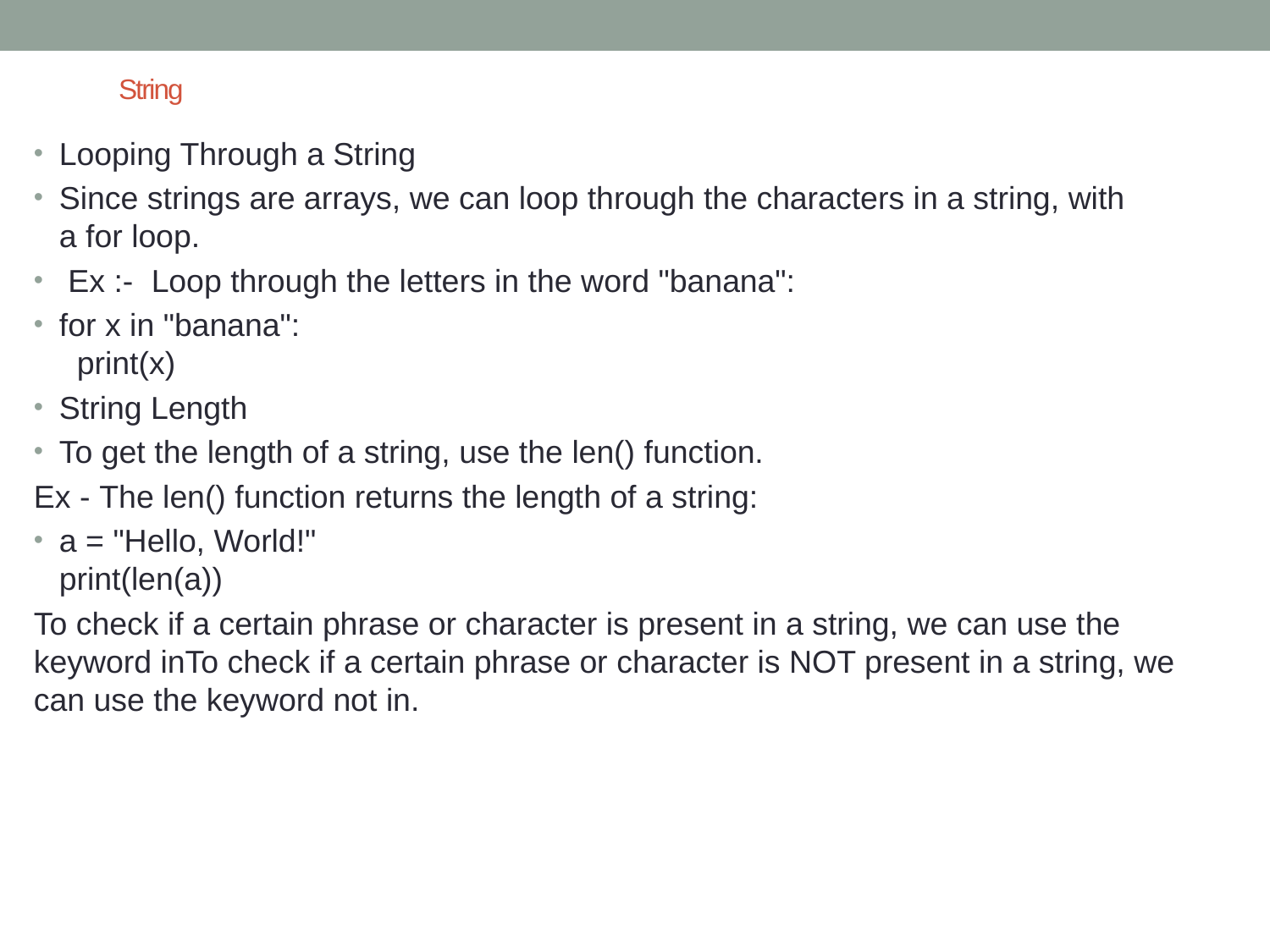

# String
Looping Through a String
Since strings are arrays, we can loop through the characters in a string, with a for loop.
 Ex :-  Loop through the letters in the word "banana":
for x in "banana":
  print(x)
String Length
To get the length of a string, use the len() function.
Ex - The len() function returns the length of a string:
a = "Hello, World!"
print(len(a))
To check if a certain phrase or character is present in a string, we can use the keyword inTo check if a certain phrase or character is NOT present in a string, we can use the keyword not in.